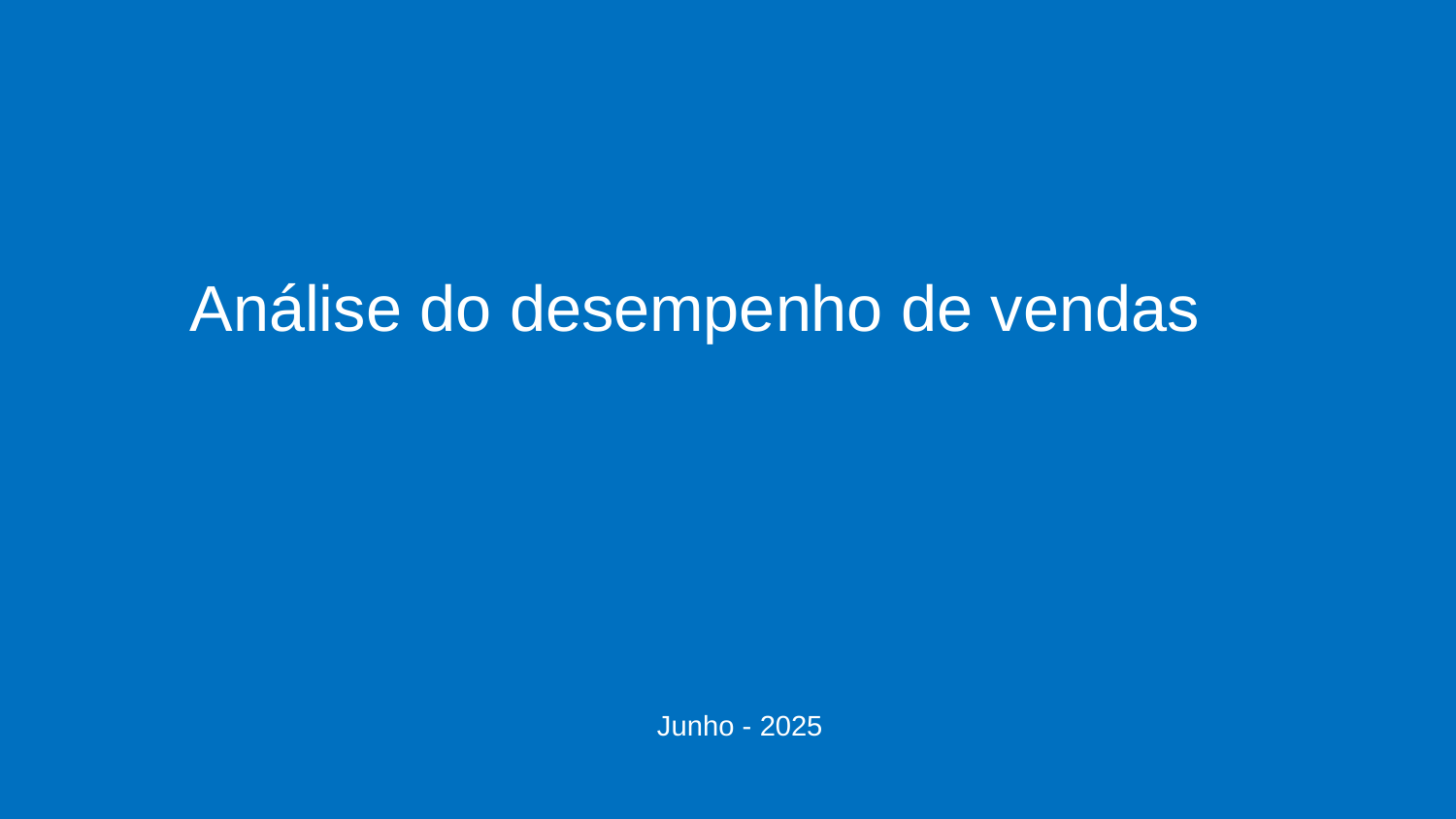

# Análise do desempenho de vendas

Junho - 2025